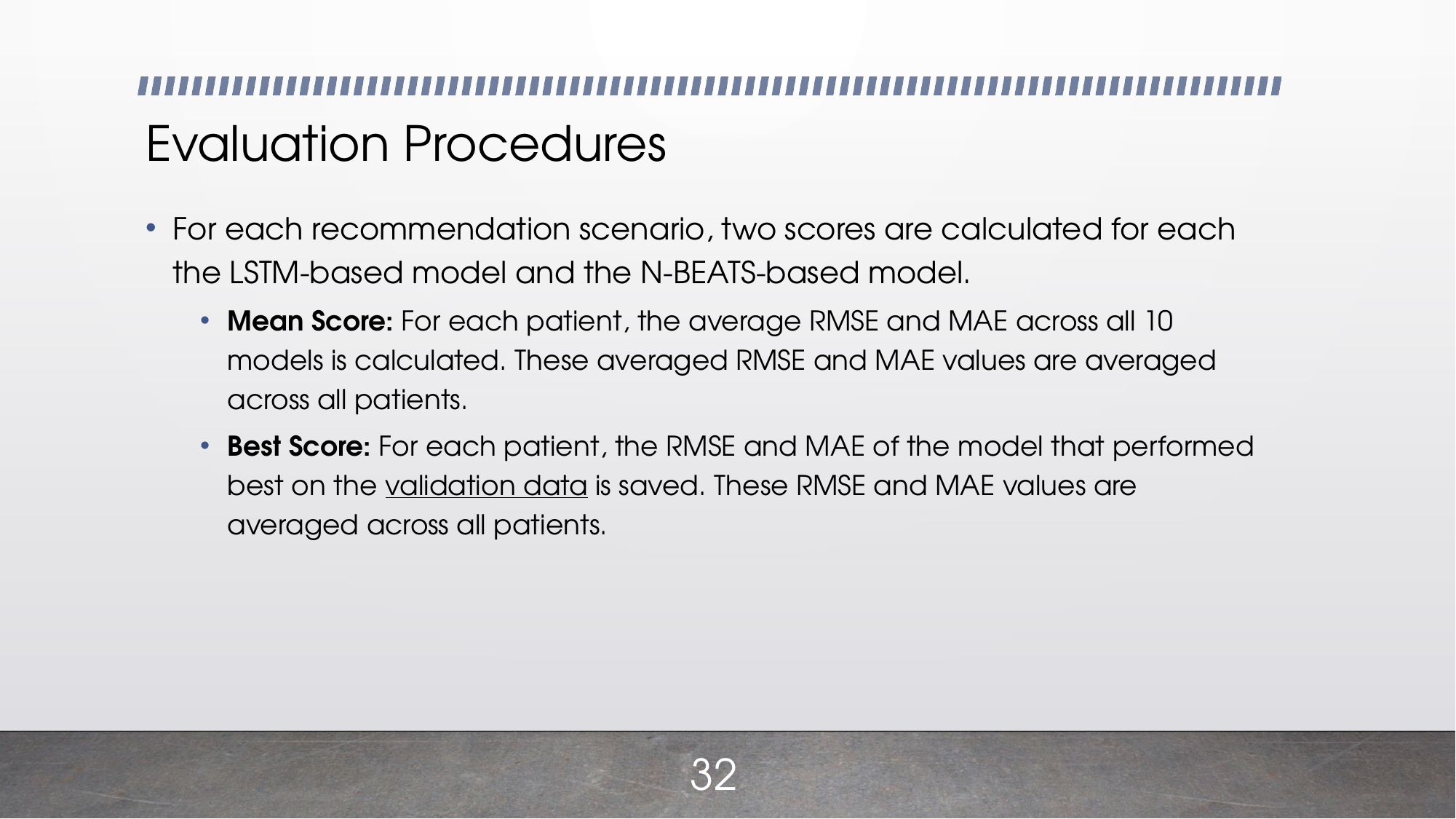

# Evaluation Procedures
For each recommendation scenario, two scores are calculated for each the LSTM-based model and the N-BEATS-based model.
Mean Score: For each patient, the average RMSE and MAE across all 10 models is calculated. These averaged RMSE and MAE values are averaged across all patients.
Best Score: For each patient, the RMSE and MAE of the model that performed best on the validation data is saved. These RMSE and MAE values are averaged across all patients.

32